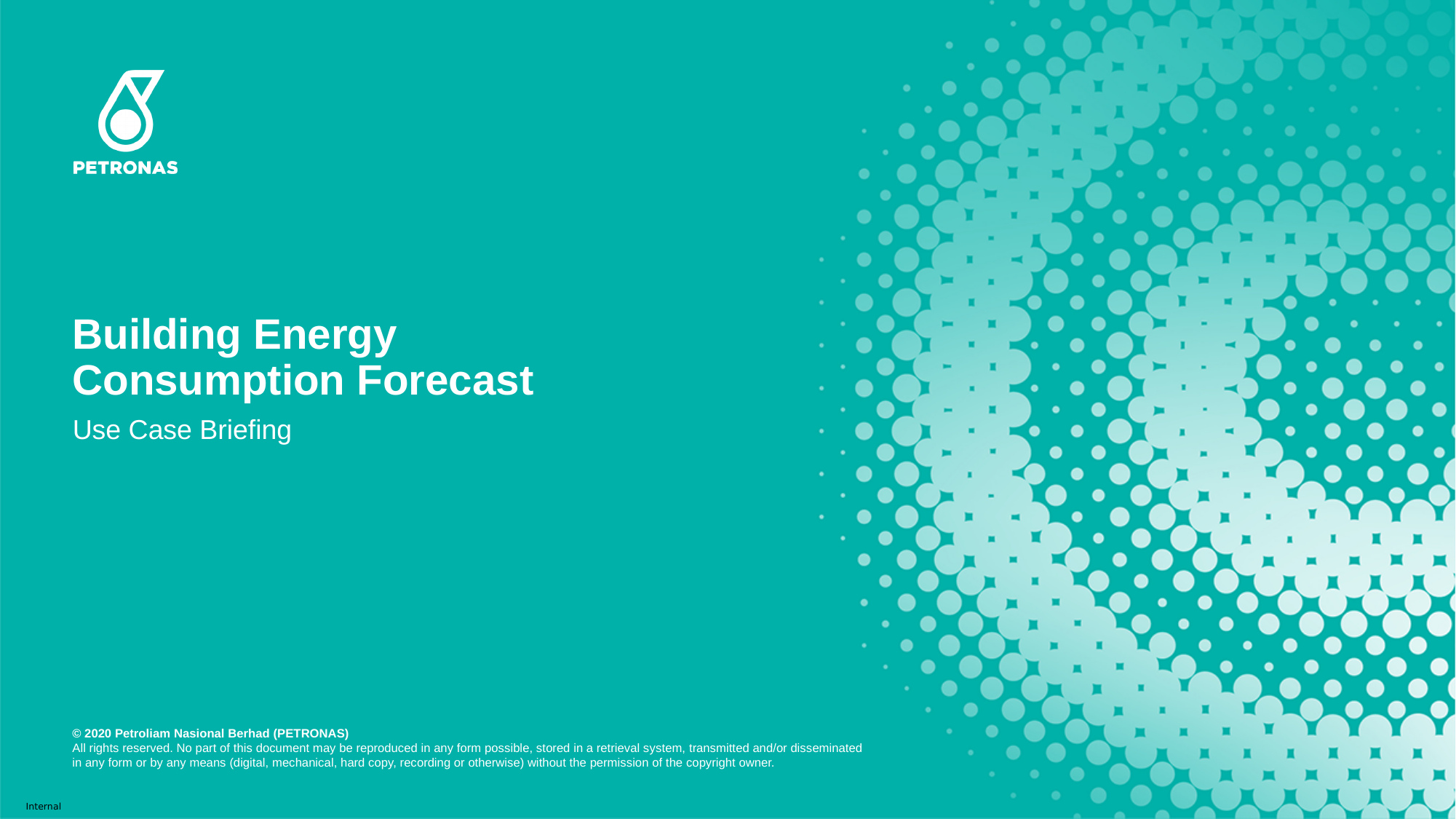

# Building Energy Consumption Forecast
Use Case Briefing
Internal